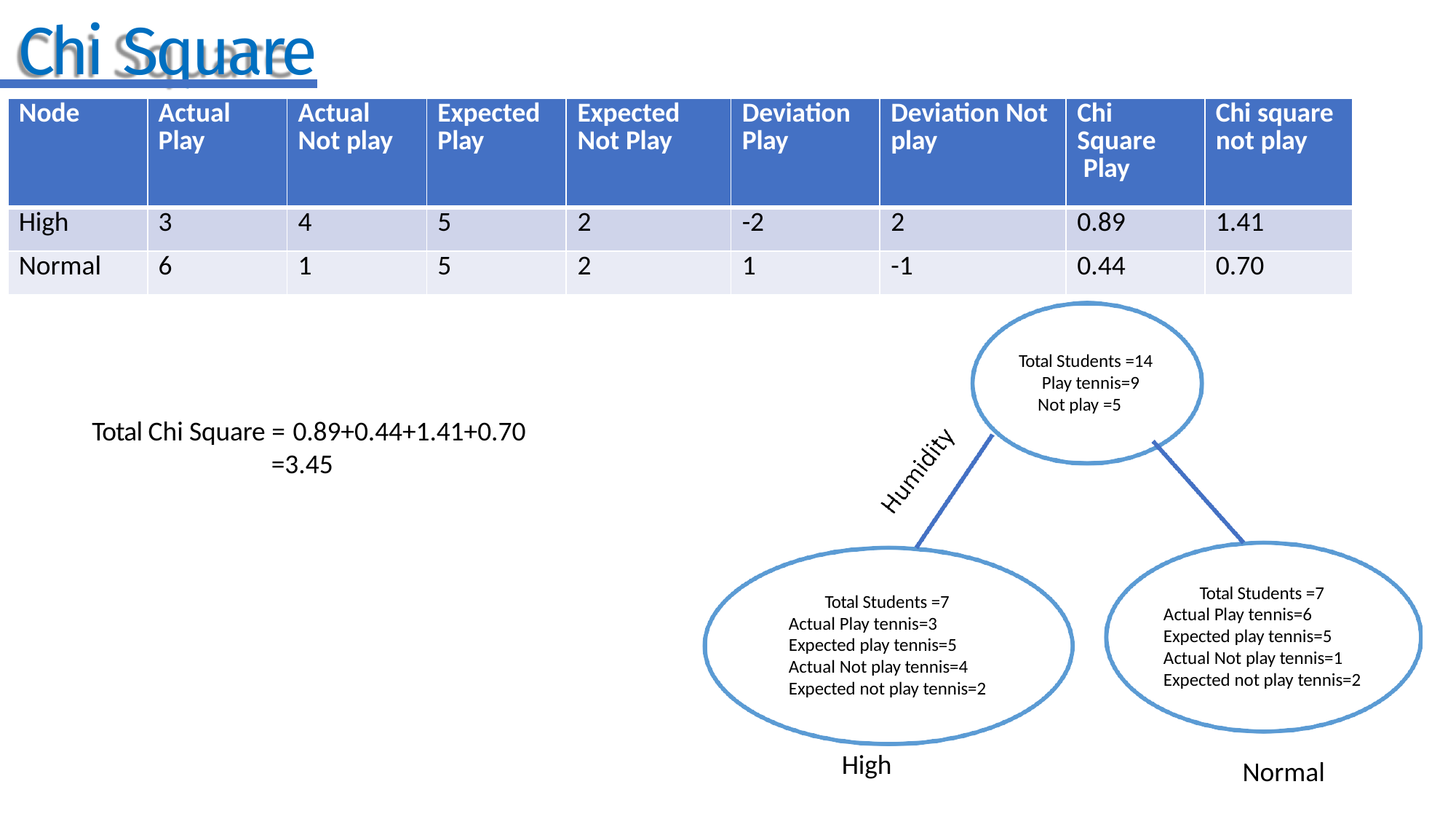

# Chi Square
| Node | Actual Play | Actual Not play | Expected Play | Expected Not Play | Deviation Play | Deviation Not play | Chi Square Play | Chi square not play |
| --- | --- | --- | --- | --- | --- | --- | --- | --- |
| High | 3 | 4 | 5 | 2 | -2 | 2 | 0.89 | 1.41 |
| Normal | 6 | 1 | 5 | 2 | 1 | -1 | 0.44 | 0.70 |

Total Students =14  Play tennis=9  Not play =5
Total Chi Square = 0.89+0.44+1.41+0.70
=3.45
Total Students =7  Actual Play tennis=6  Expected play tennis=5  Actual Not play tennis=1  Expected not play tennis=2
Total Students =7  Actual Play tennis=3  Expected play tennis=5  Actual Not play tennis=4  Expected not play tennis=2
High
Normal